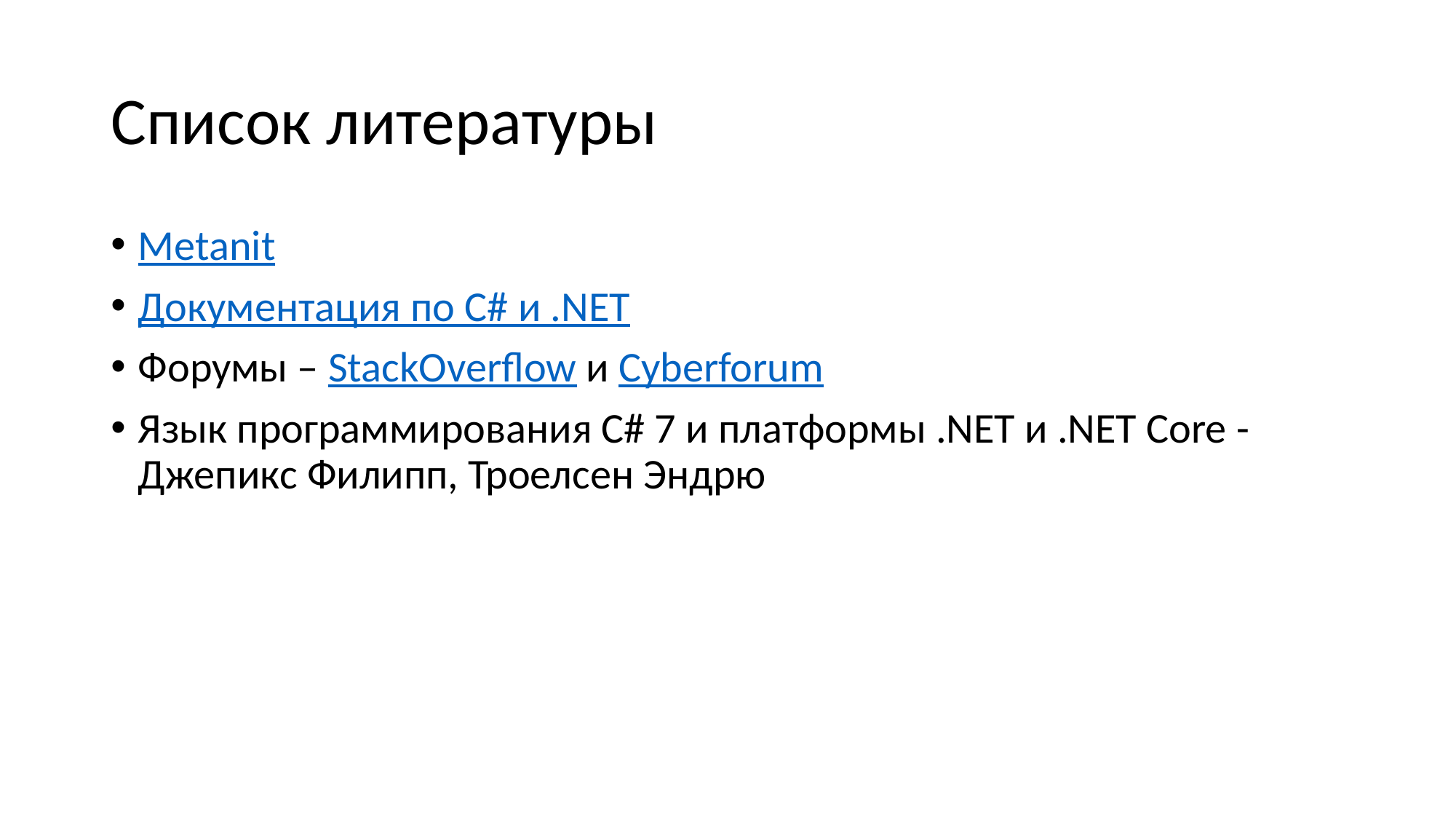

# Список литературы
Metanit
Документация по C# и .NET
Форумы – StackOverflow и Cyberforum
Язык программирования C# 7 и платформы .NET и .NET Core - Джепикс Филипп, Троелсен Эндрю